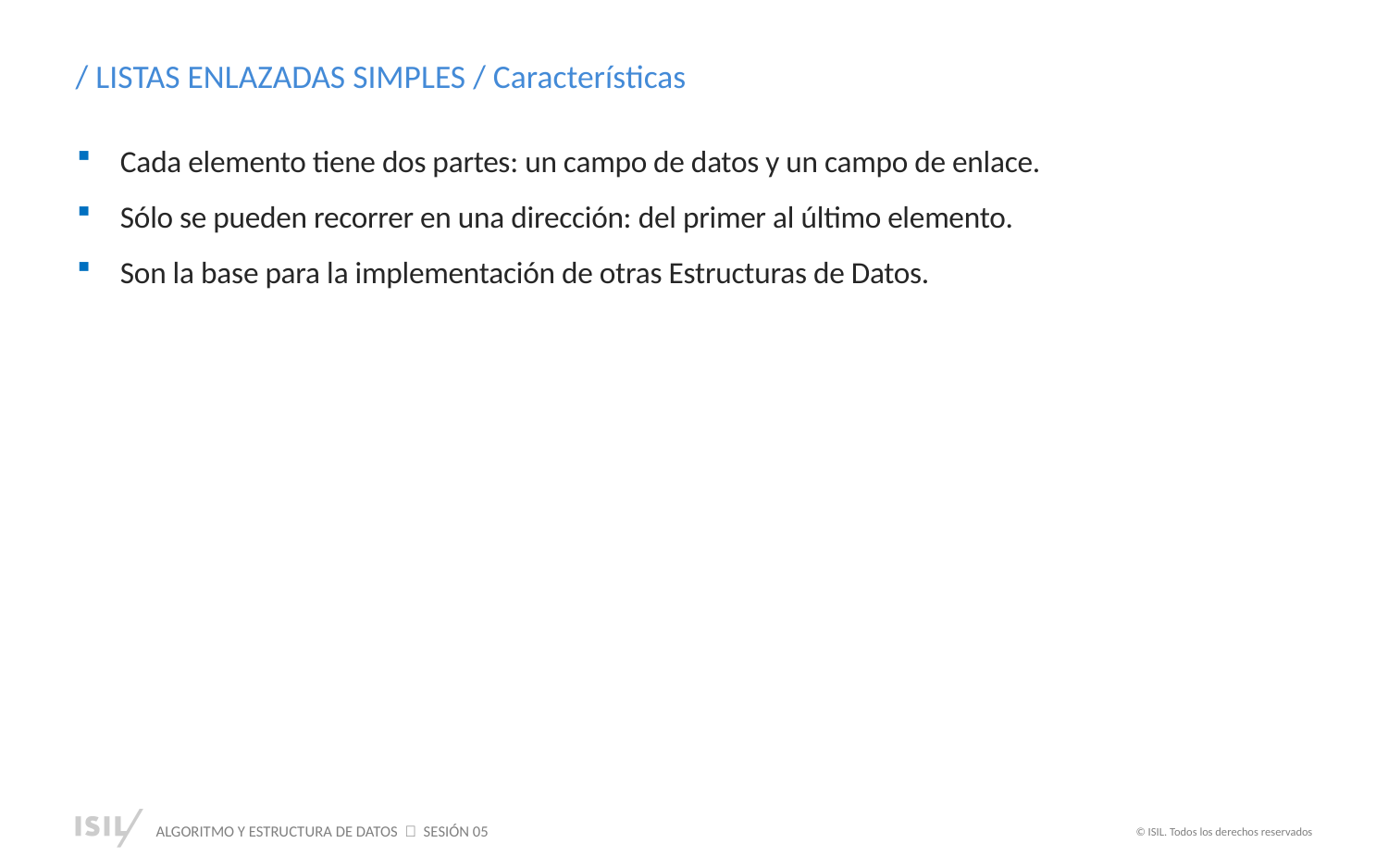

/ LISTAS ENLAZADAS SIMPLES / Características
Cada elemento tiene dos partes: un campo de datos y un campo de enlace.
Sólo se pueden recorrer en una dirección: del primer al último elemento.
Son la base para la implementación de otras Estructuras de Datos.